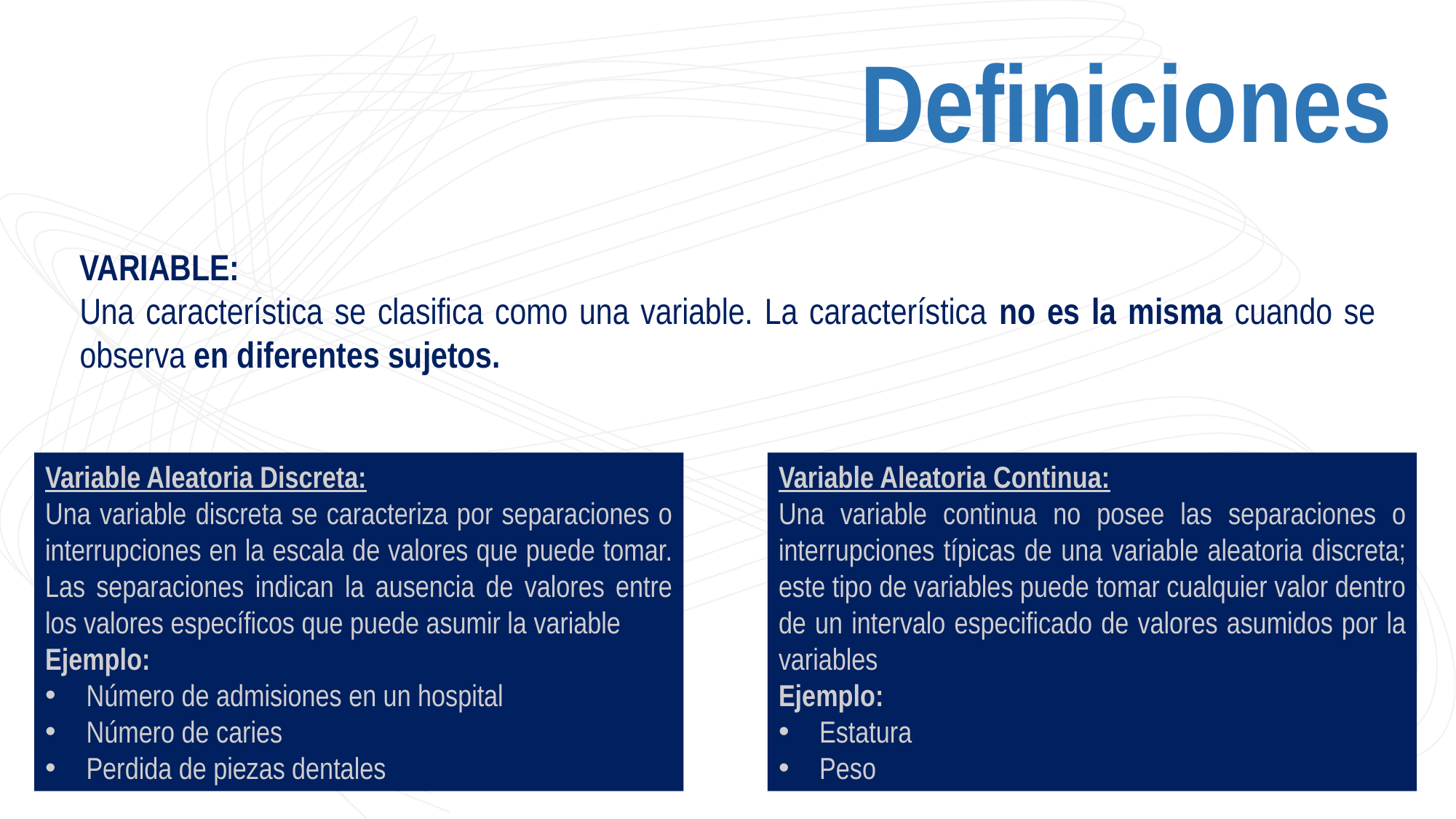

Definiciones

VARIABLE:
Una característica se clasifica como una variable. La característica no es la misma cuando se observa en diferentes sujetos.
Variable Aleatoria Discreta:
Una variable discreta se caracteriza por separaciones o interrupciones en la escala de valores que puede tomar. Las separaciones indican la ausencia de valores entre los valores específicos que puede asumir la variable
Ejemplo:
Número de admisiones en un hospital
Número de caries
Perdida de piezas dentales
Variable Aleatoria Continua:
Una variable continua no posee las separaciones o interrupciones típicas de una variable aleatoria discreta; este tipo de variables puede tomar cualquier valor dentro de un intervalo especificado de valores asumidos por la variables
Ejemplo:
Estatura
Peso